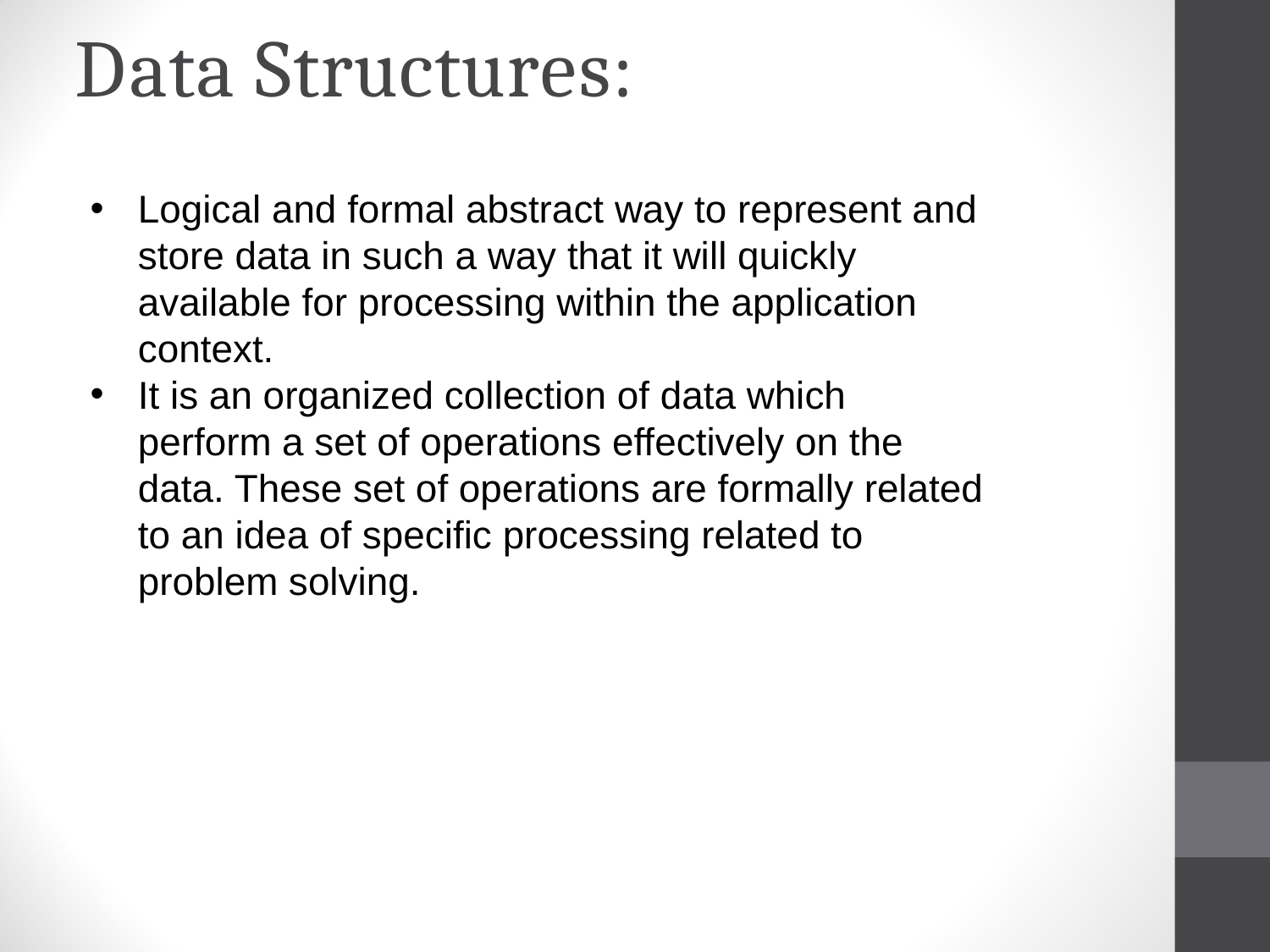

# Data Structures:
Logical and formal abstract way to represent and store data in such a way that it will quickly available for processing within the application context.
It is an organized collection of data which perform a set of operations effectively on the data. These set of operations are formally related to an idea of specific processing related to problem solving.